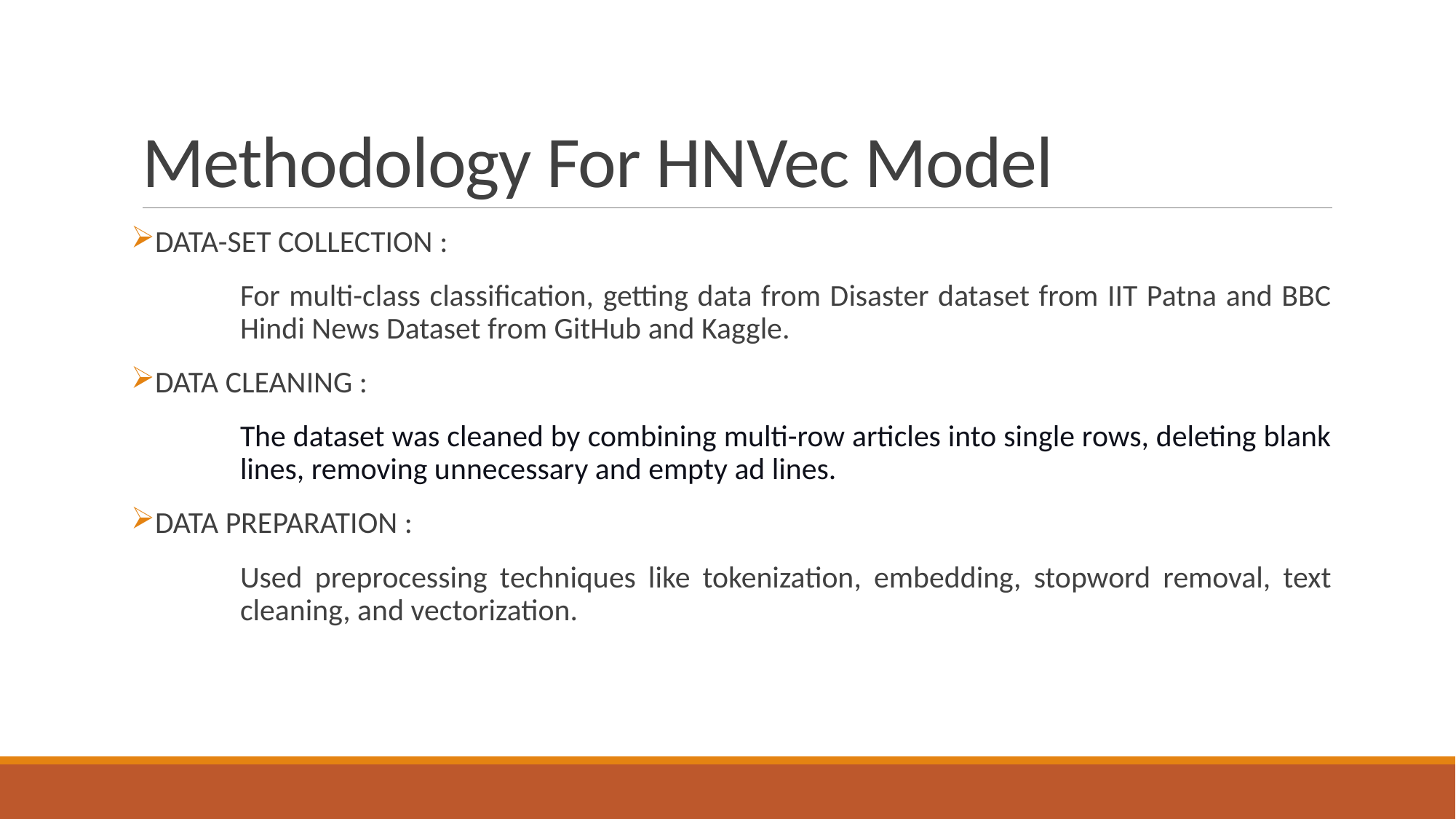

# Methodology For HNVec Model
DATA-SET COLLECTION :
	For multi-class classification, getting data from Disaster dataset from IIT Patna and BBC 	Hindi News Dataset from GitHub and Kaggle.
DATA CLEANING :
	The dataset was cleaned by combining multi-row articles into single rows, deleting blank 	lines, removing unnecessary and empty ad lines.
DATA PREPARATION :
	Used preprocessing techniques like tokenization, embedding, stopword removal, text 	cleaning, and vectorization.